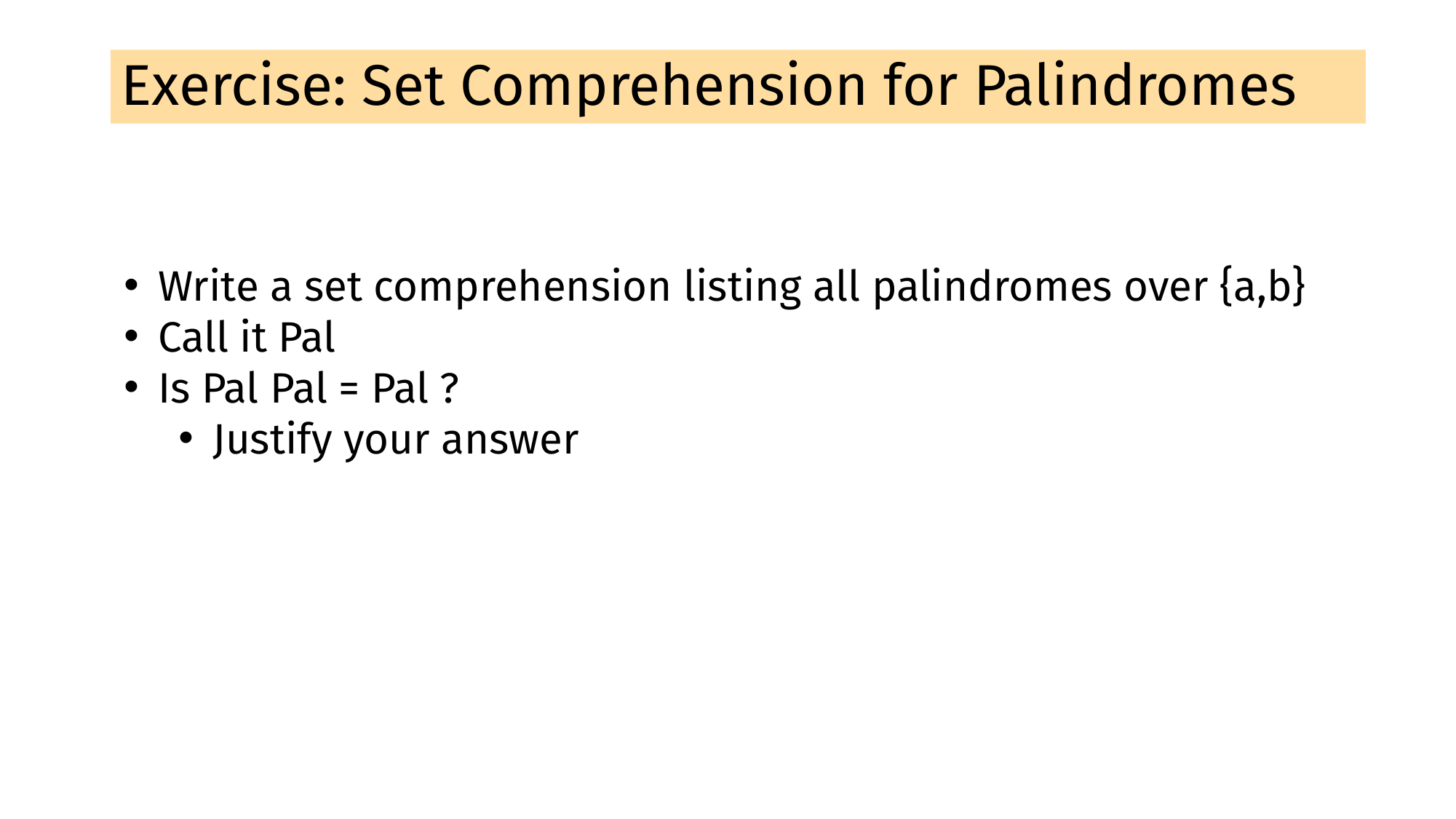

# Exercise: Set Comprehension for Palindromes
Write a set comprehension listing all palindromes over {a,b}
Call it Pal
Is Pal Pal = Pal ?
Justify your answer